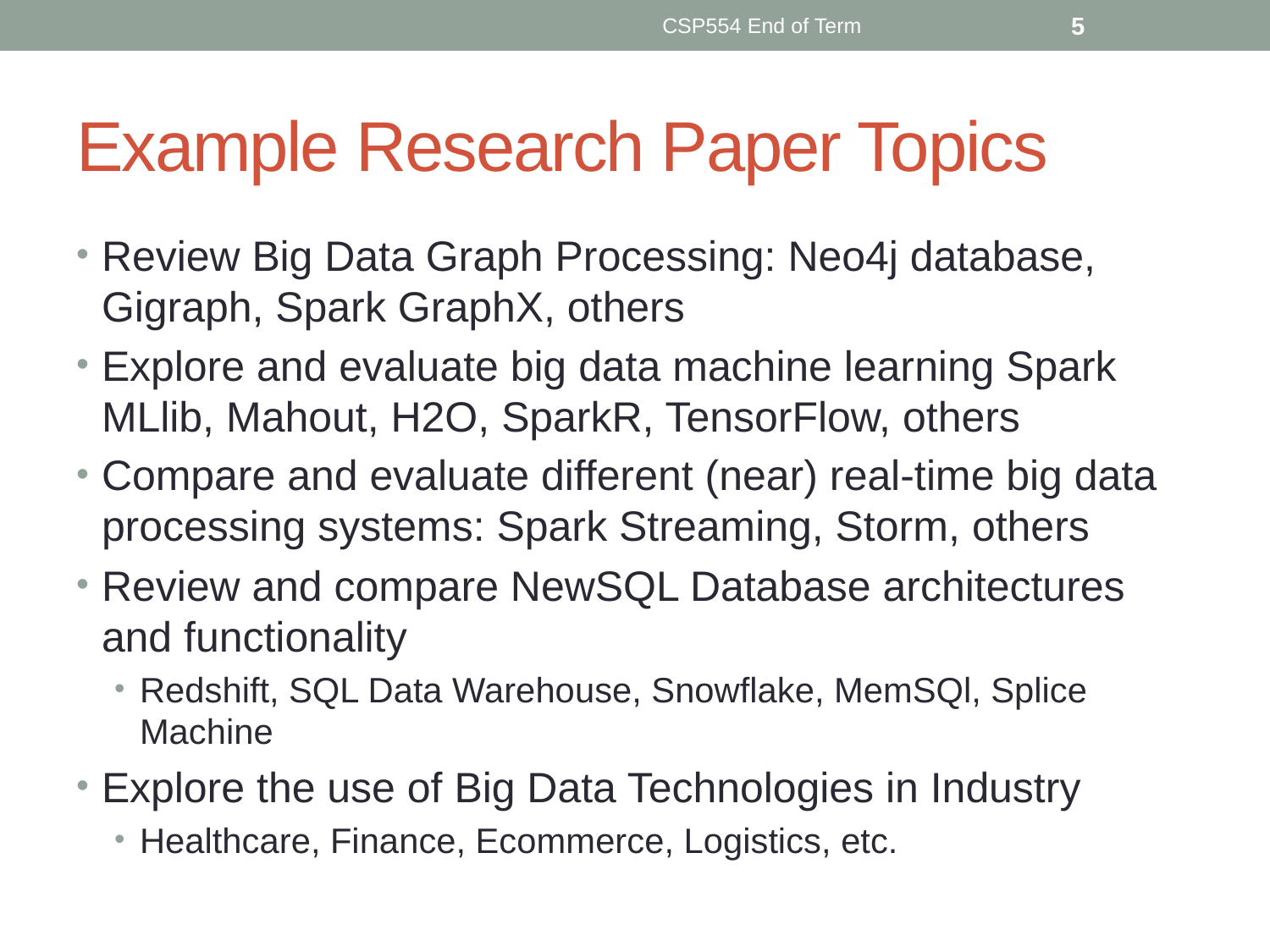

CSP554 End of Term
5
# Example Research Paper Topics
Review Big Data Graph Processing: Neo4j database, Gigraph, Spark GraphX, others
Explore and evaluate big data machine learning Spark MLlib, Mahout, H2O, SparkR, TensorFlow, others
Compare and evaluate different (near) real-time big data processing systems: Spark Streaming, Storm, others
Review and compare NewSQL Database architectures and functionality
Redshift, SQL Data Warehouse, Snowflake, MemSQl, Splice Machine
Explore the use of Big Data Technologies in Industry
Healthcare, Finance, Ecommerce, Logistics, etc.